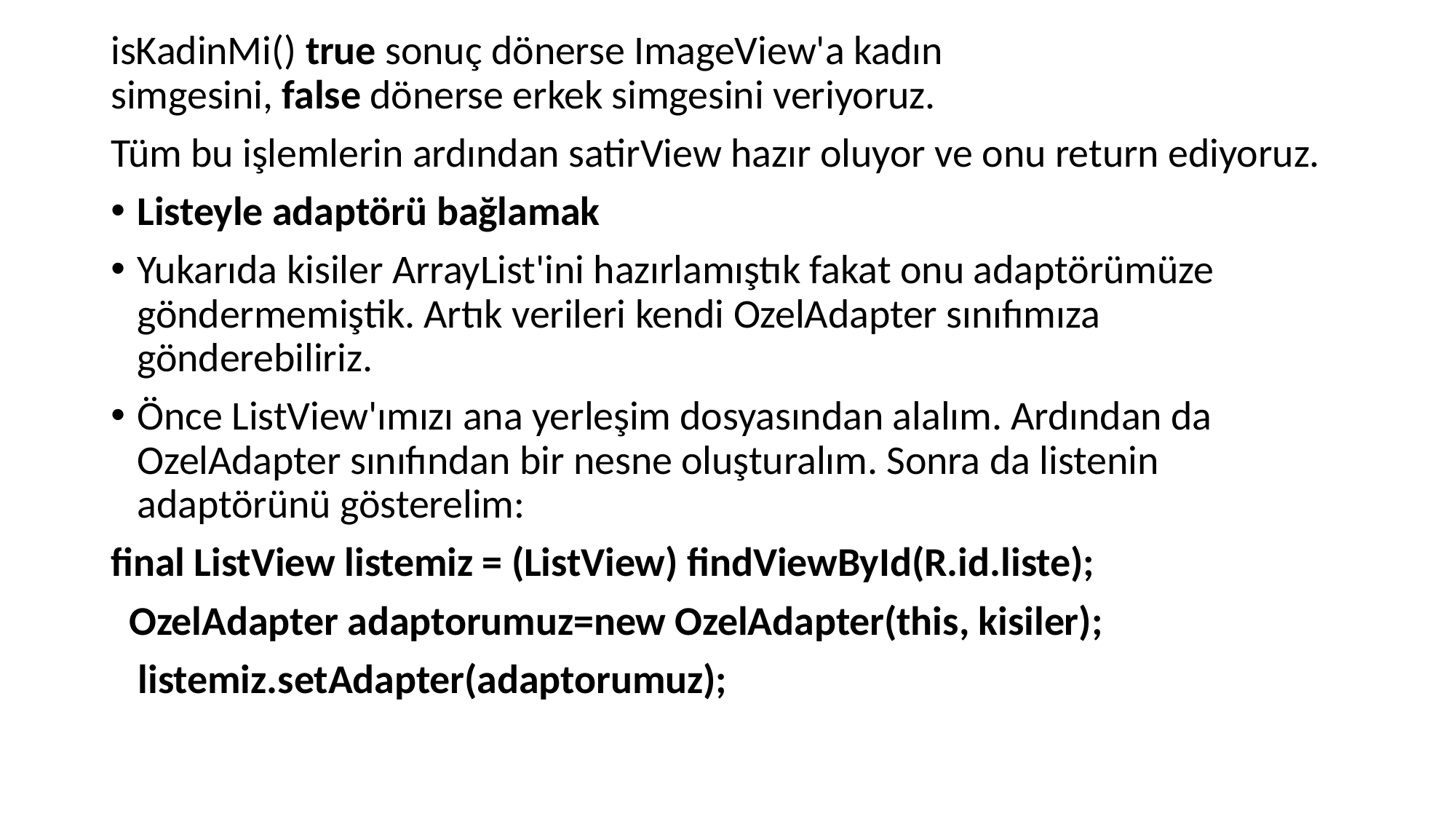

isKadinMi() true sonuç dönerse ImageView'a kadın simgesini, false dönerse erkek simgesini veriyoruz.
Tüm bu işlemlerin ardından satirView hazır oluyor ve onu return ediyoruz.
Listeyle adaptörü bağlamak
Yukarıda kisiler ArrayList'ini hazırlamıştık fakat onu adaptörümüze göndermemiştik. Artık verileri kendi OzelAdapter sınıfımıza gönderebiliriz.
Önce ListView'ımızı ana yerleşim dosyasından alalım. Ardından da OzelAdapter sınıfından bir nesne oluşturalım. Sonra da listenin adaptörünü gösterelim:
final ListView listemiz = (ListView) findViewById(R.id.liste);
  OzelAdapter adaptorumuz=new OzelAdapter(this, kisiler);
   listemiz.setAdapter(adaptorumuz);